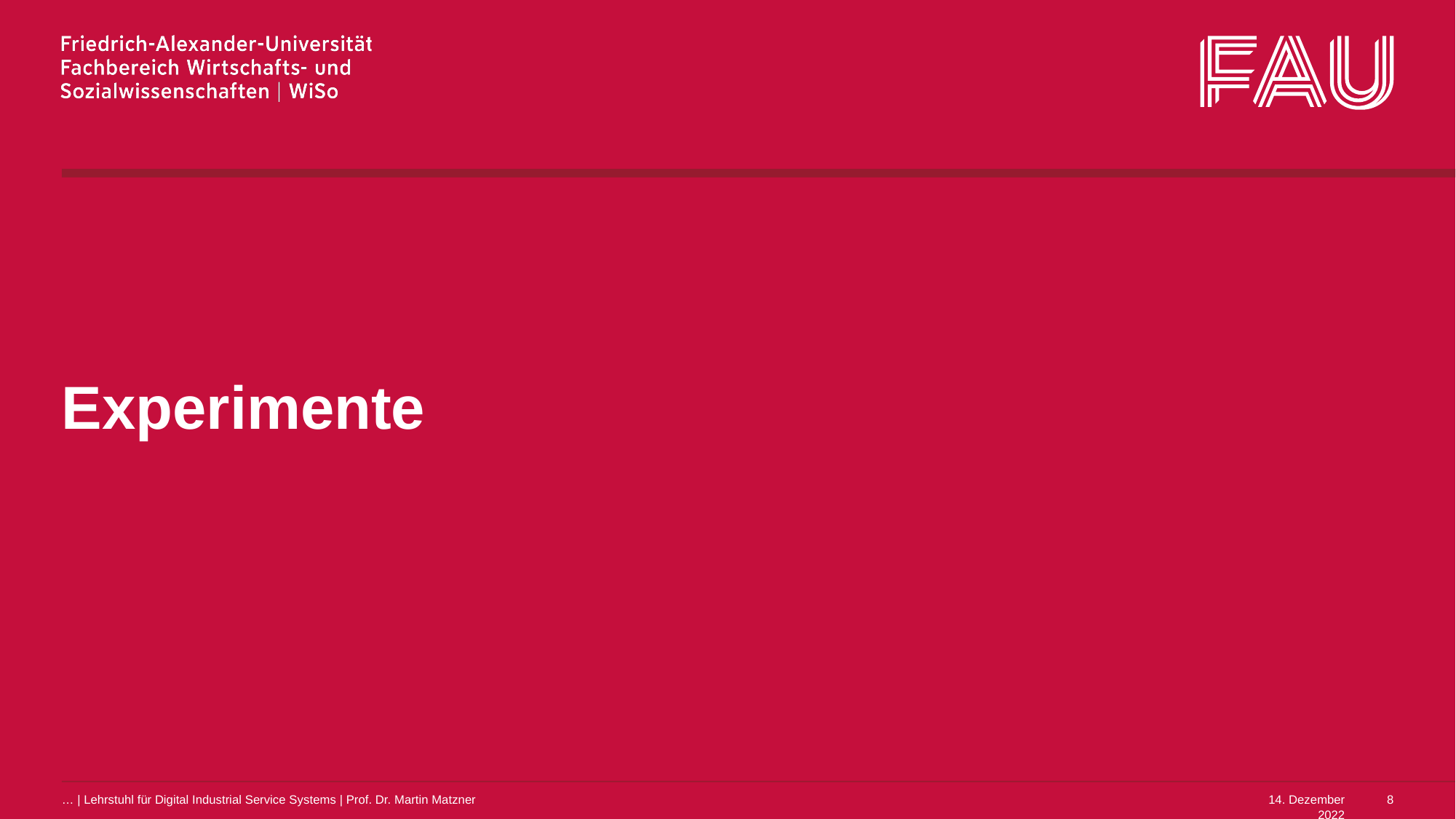

# Experimente
… | Lehrstuhl für Digital Industrial Service Systems | Prof. Dr. Martin Matzner
14. Dezember 2022
8